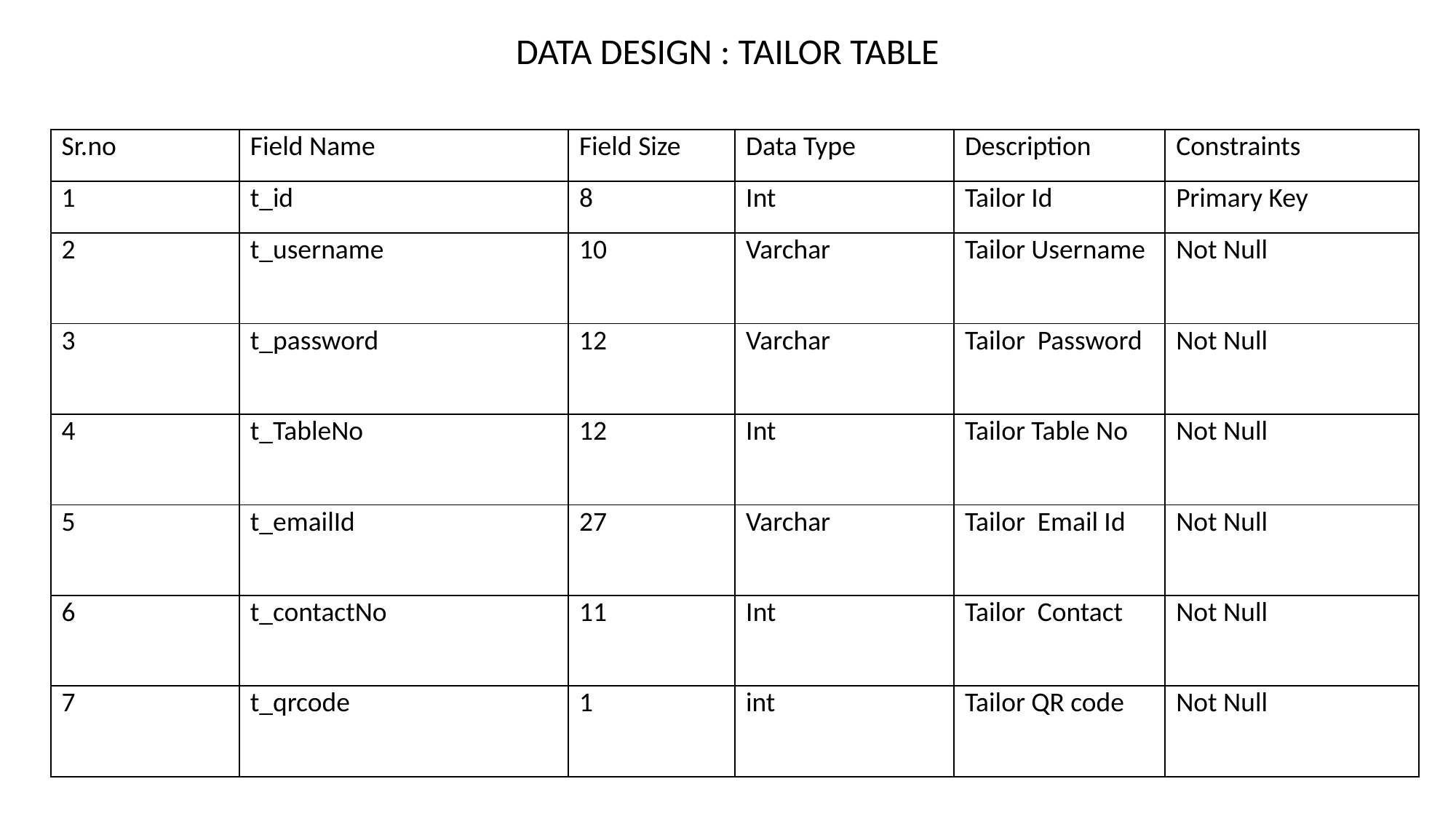

DATA DESIGN : TAILOR TABLE
| Sr.no | Field Name | Field Size | Data Type | Description | Constraints |
| --- | --- | --- | --- | --- | --- |
| 1 | t\_id | 8 | Int | Tailor Id | Primary Key |
| 2 | t\_username | 10 | Varchar | Tailor Username | Not Null |
| 3 | t\_password | 12 | Varchar | Tailor Password | Not Null |
| 4 | t\_TableNo | 12 | Int | Tailor Table No | Not Null |
| 5 | t\_emailId | 27 | Varchar | Tailor Email Id | Not Null |
| 6 | t\_contactNo | 11 | Int | Tailor Contact | Not Null |
| 7 | t\_qrcode | 1 | int | Tailor QR code | Not Null |